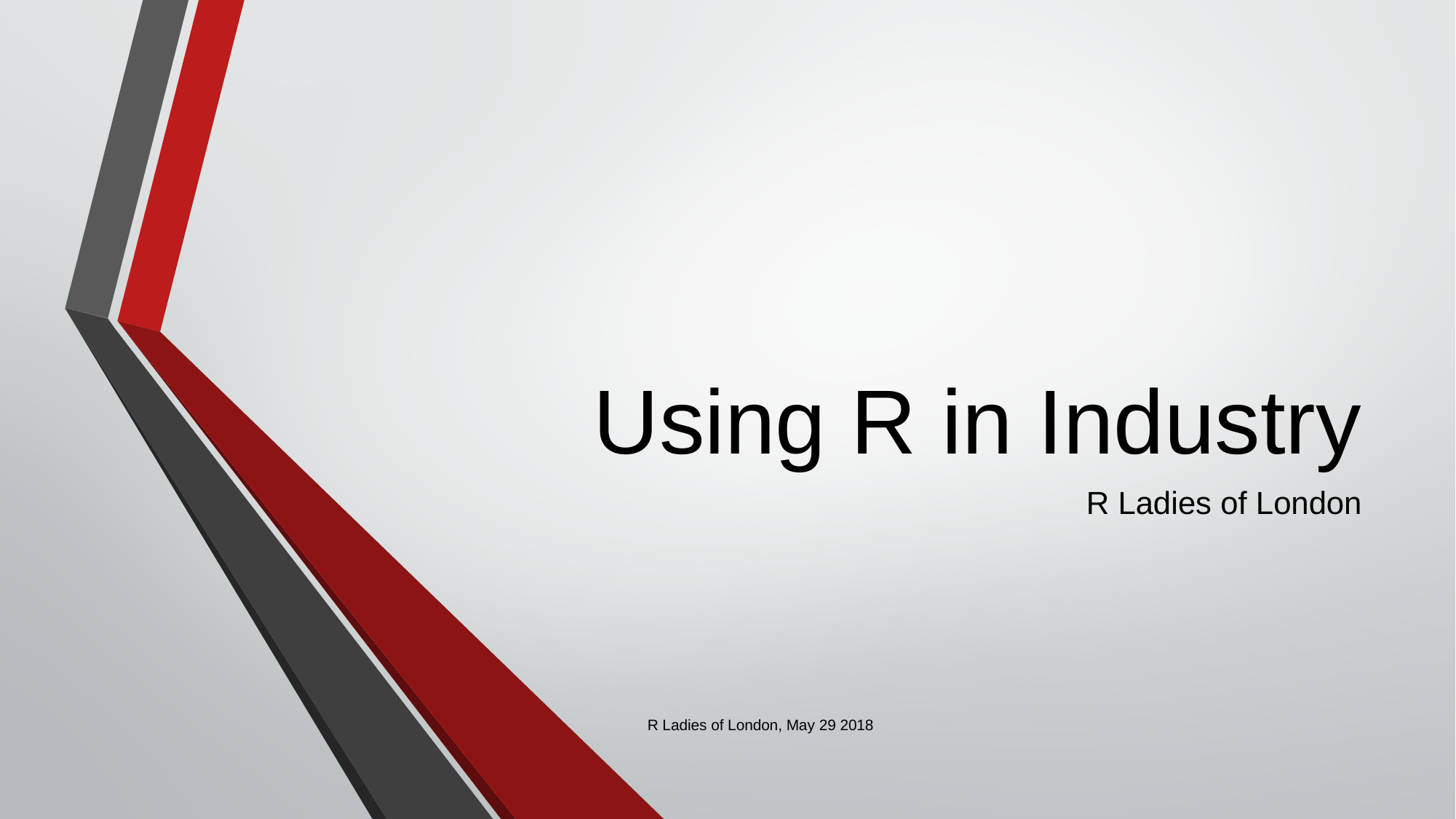

# Using R in Industry
R Ladies of London
R Ladies of London, May 29 2018